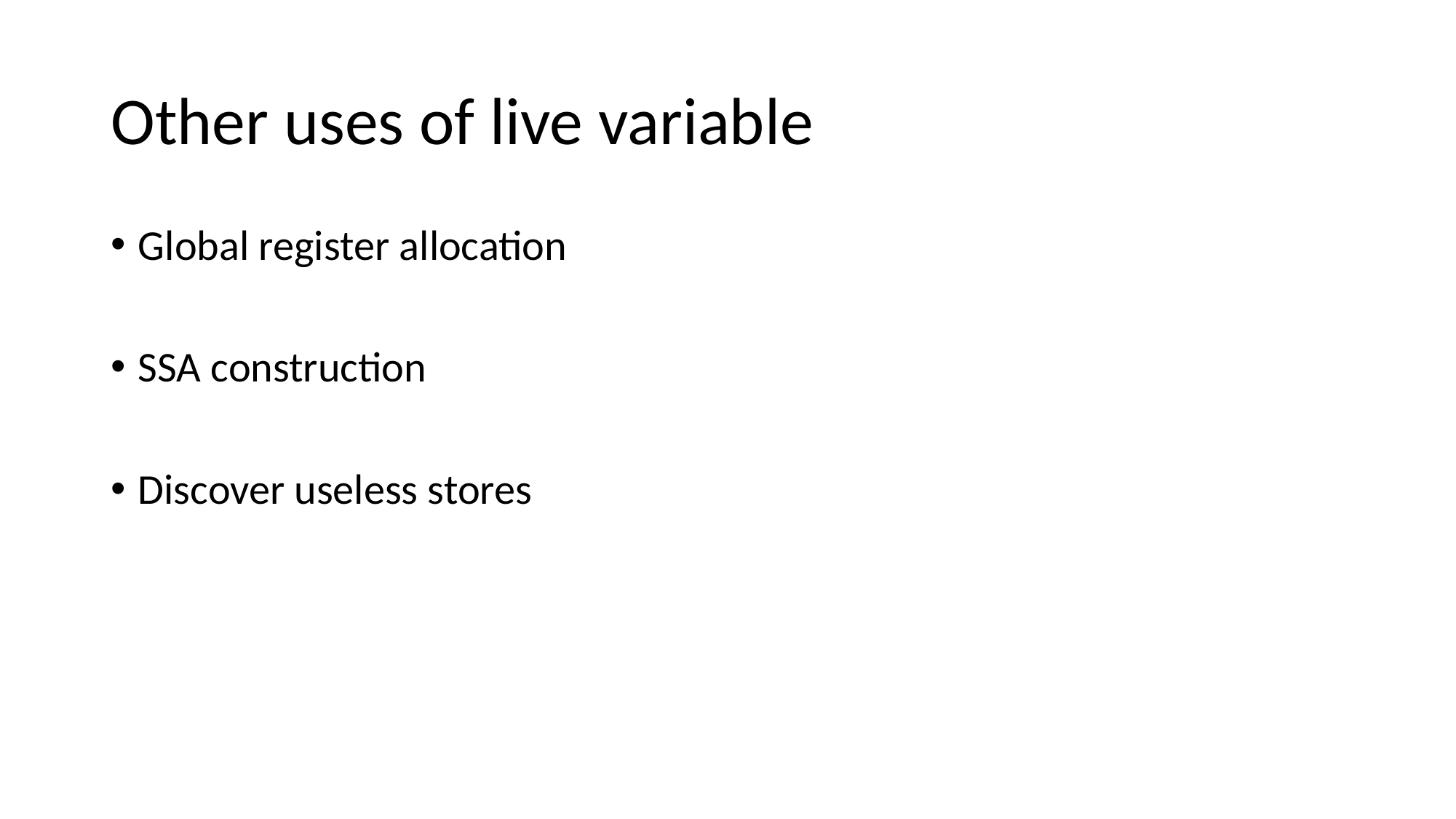

# Other uses of live variable
Global register allocation

SSA construction

Discover useless stores